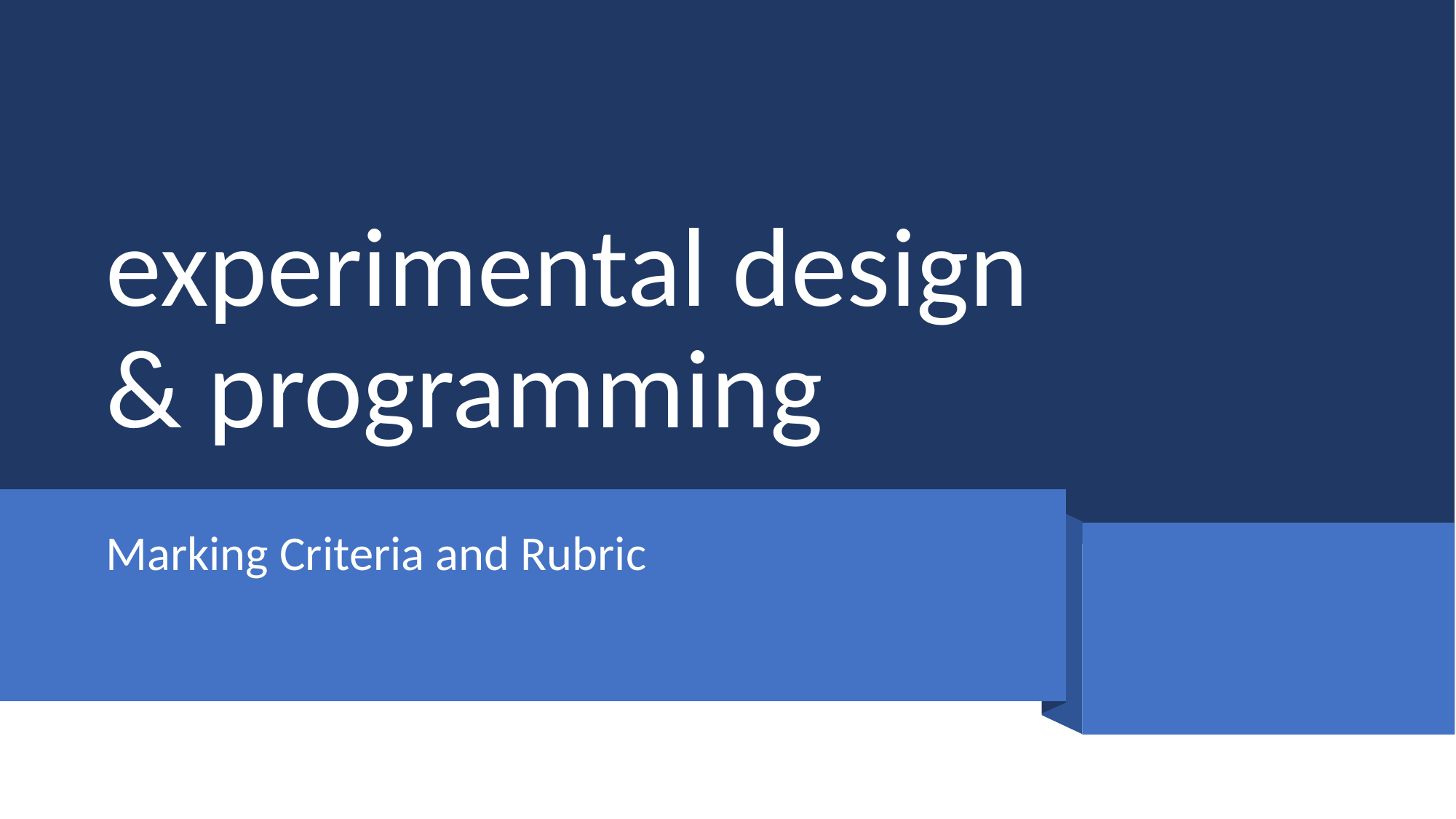

# experimental design & programming

Marking Criteria and Rubric